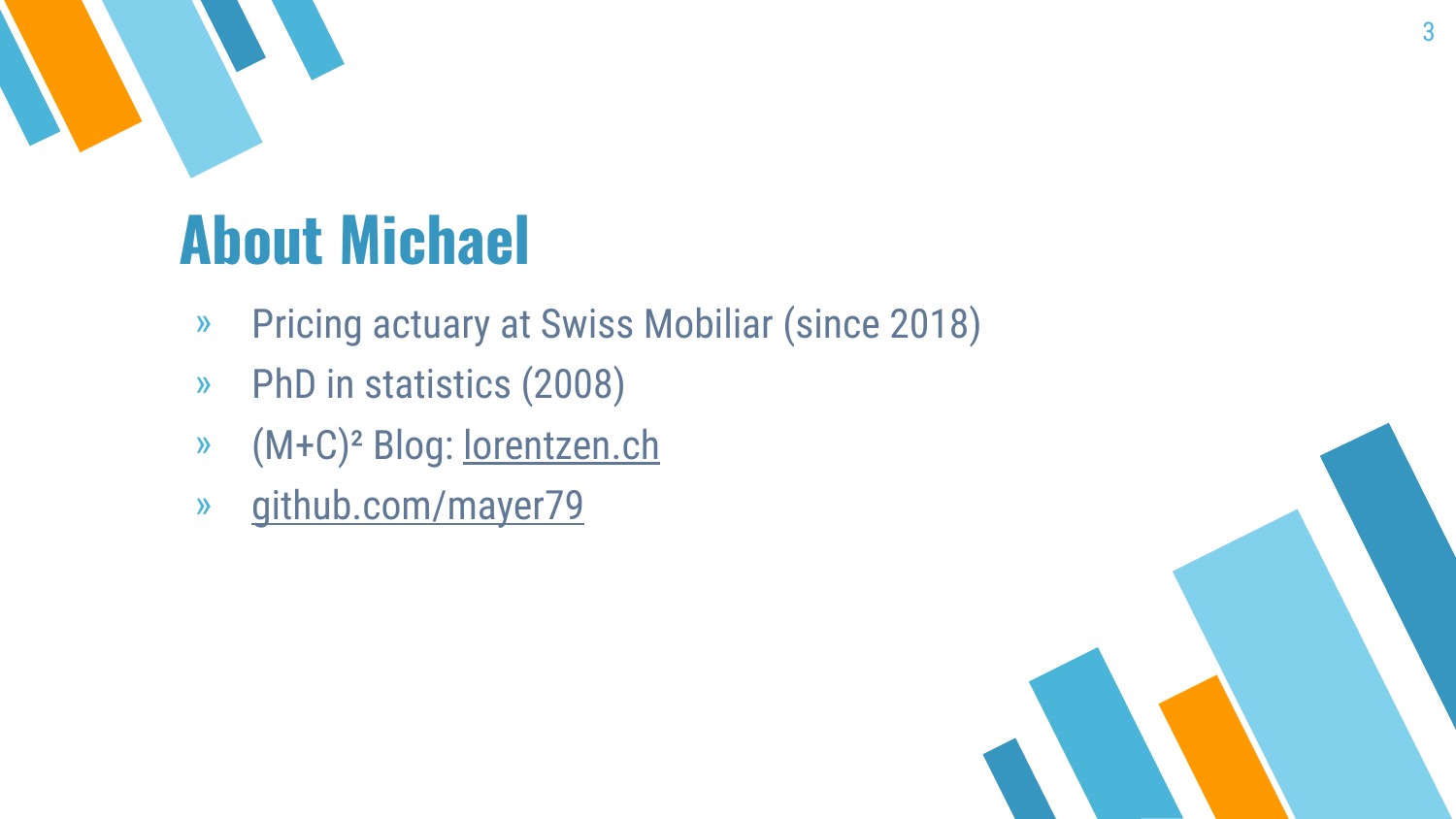

3
# About Michael
Pricing actuary at Swiss Mobiliar (since 2018)
PhD in statistics (2008)
(M+C)² Blog: lorentzen.ch
github.com/mayer79